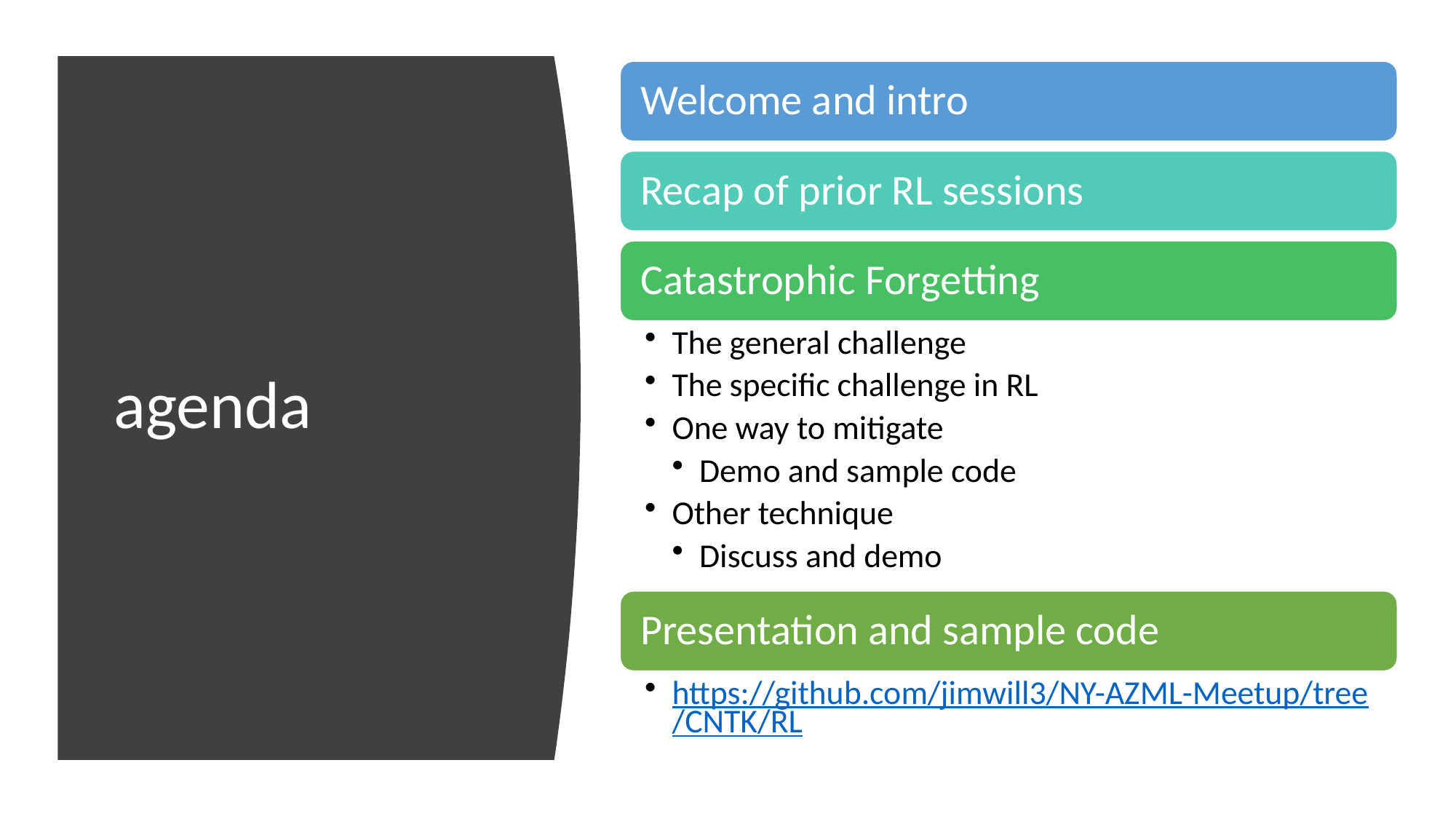

Welcome and intro
Recap of prior RL sessions
Catastrophic Forgetting
The general challenge
The specific challenge in RL
One way to mitigate
Demo and sample code
Other technique
Discuss and demo
Presentation and sample code
https://github.com/jimwill3/NY-AZML-Meetup/tree/CNTK/RL

# agenda